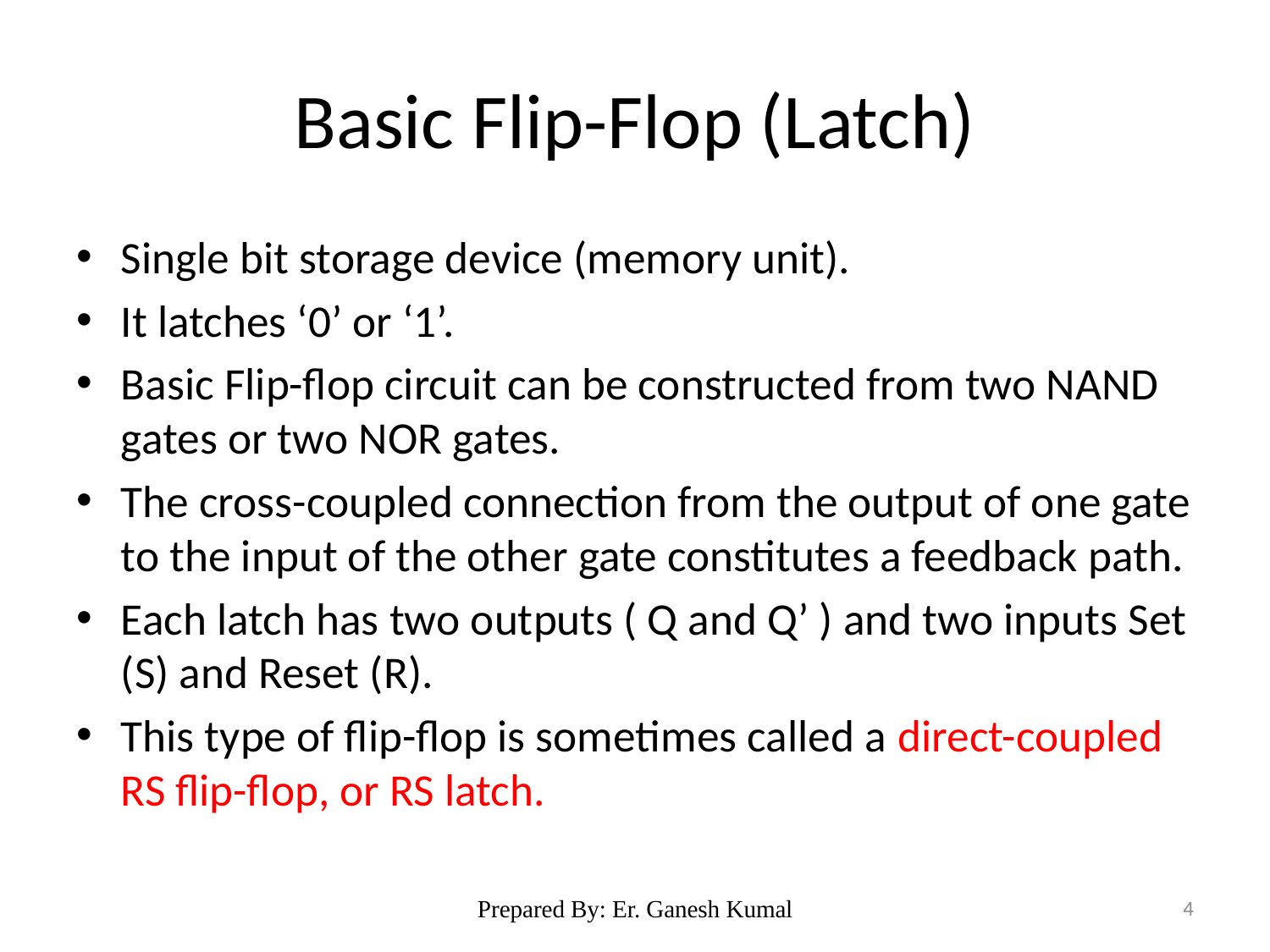

# Basic Flip-Flop (Latch)
Single bit storage device (memory unit).
It latches ‘0’ or ‘1’.
Basic Flip-flop circuit can be constructed from two NAND gates or two NOR gates.
The cross-coupled connection from the output of one gate to the input of the other gate constitutes a feedback path.
Each latch has two outputs ( Q and Q’ ) and two inputs Set (S) and Reset (R).
This type of flip-flop is sometimes called a direct-coupled RS flip-flop, or RS latch.
Prepared By: Er. Ganesh Kumal
4